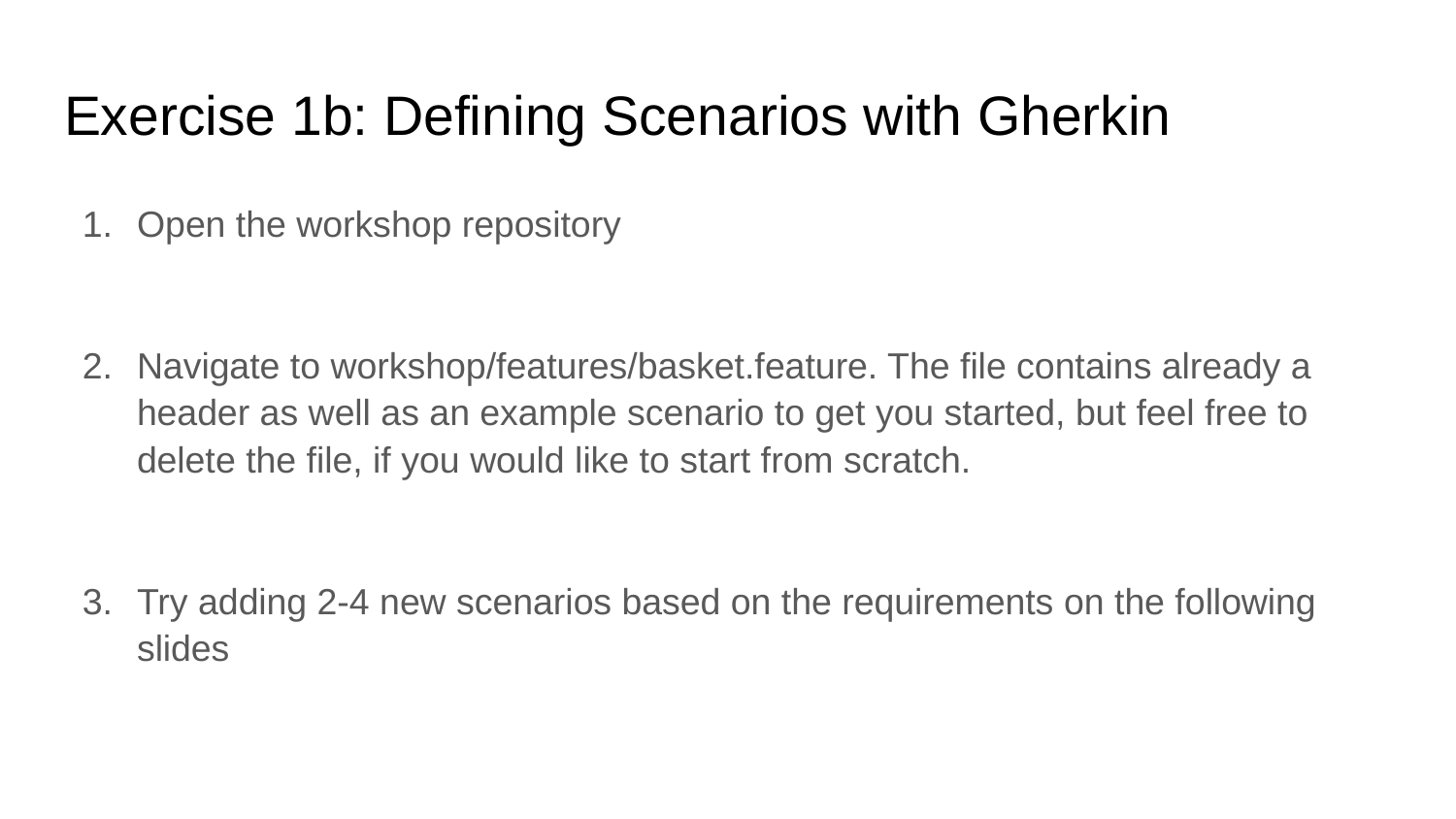

# Exercise 1b: Defining Scenarios with Gherkin
Open the workshop repository

Navigate to workshop/features/basket.feature. The file contains already a header as well as an example scenario to get you started, but feel free to delete the file, if you would like to start from scratch.

Try adding 2-4 new scenarios based on the requirements on the following slides